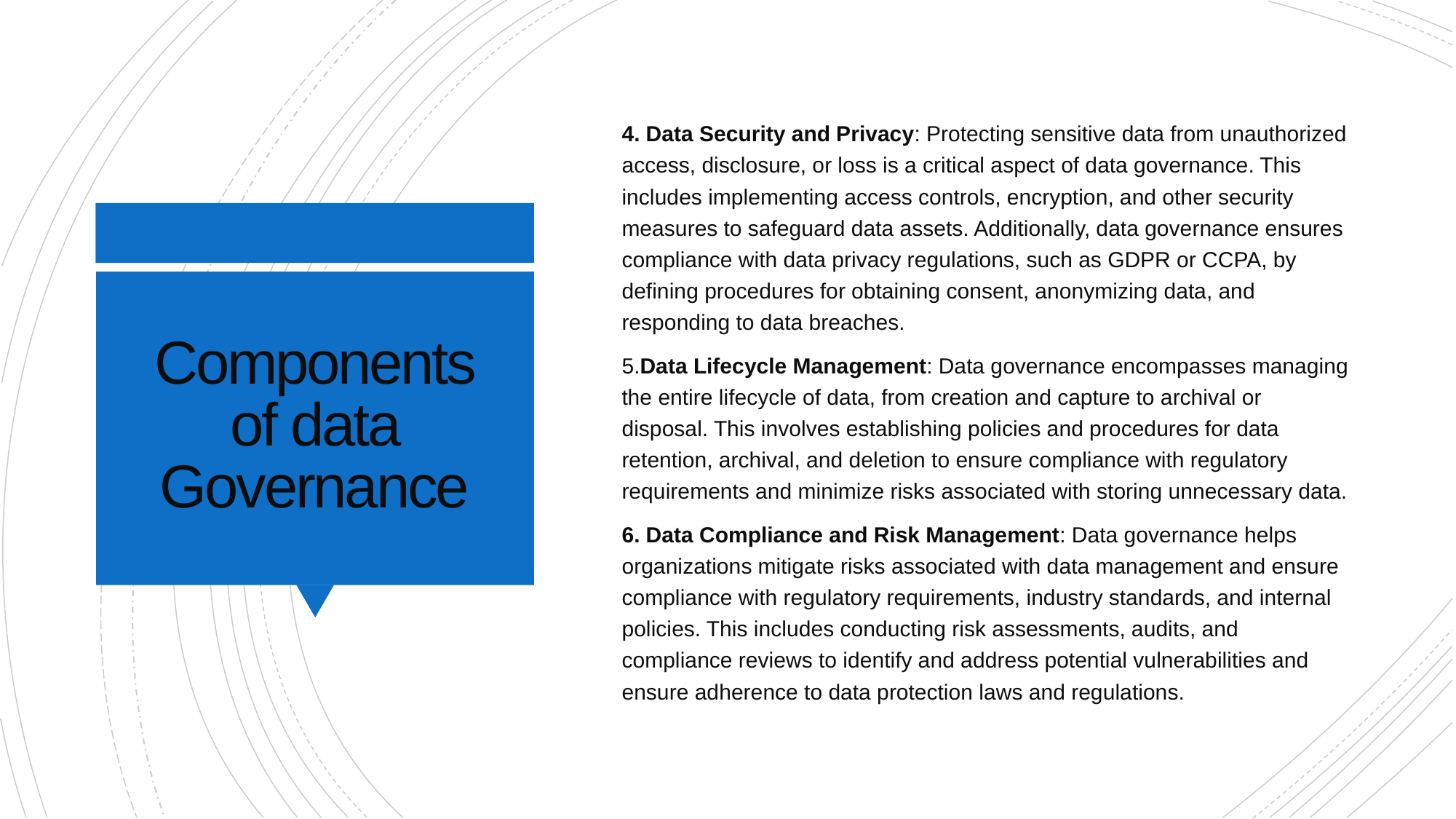

4. Data Security and Privacy: Protecting sensitive data from unauthorized access, disclosure, or loss is a critical aspect of data governance. This includes implementing access controls, encryption, and other security measures to safeguard data assets. Additionally, data governance ensures compliance with data privacy regulations, such as GDPR or CCPA, by defining procedures for obtaining consent, anonymizing data, and responding to data breaches.
5.Data Lifecycle Management: Data governance encompasses managing the entire lifecycle of data, from creation and capture to archival or disposal. This involves establishing policies and procedures for data retention, archival, and deletion to ensure compliance with regulatory requirements and minimize risks associated with storing unnecessary data.
6. Data Compliance and Risk Management: Data governance helps organizations mitigate risks associated with data management and ensure compliance with regulatory requirements, industry standards, and internal policies. This includes conducting risk assessments, audits, and compliance reviews to identify and address potential vulnerabilities and ensure adherence to data protection laws and regulations.
# Components of data Governance